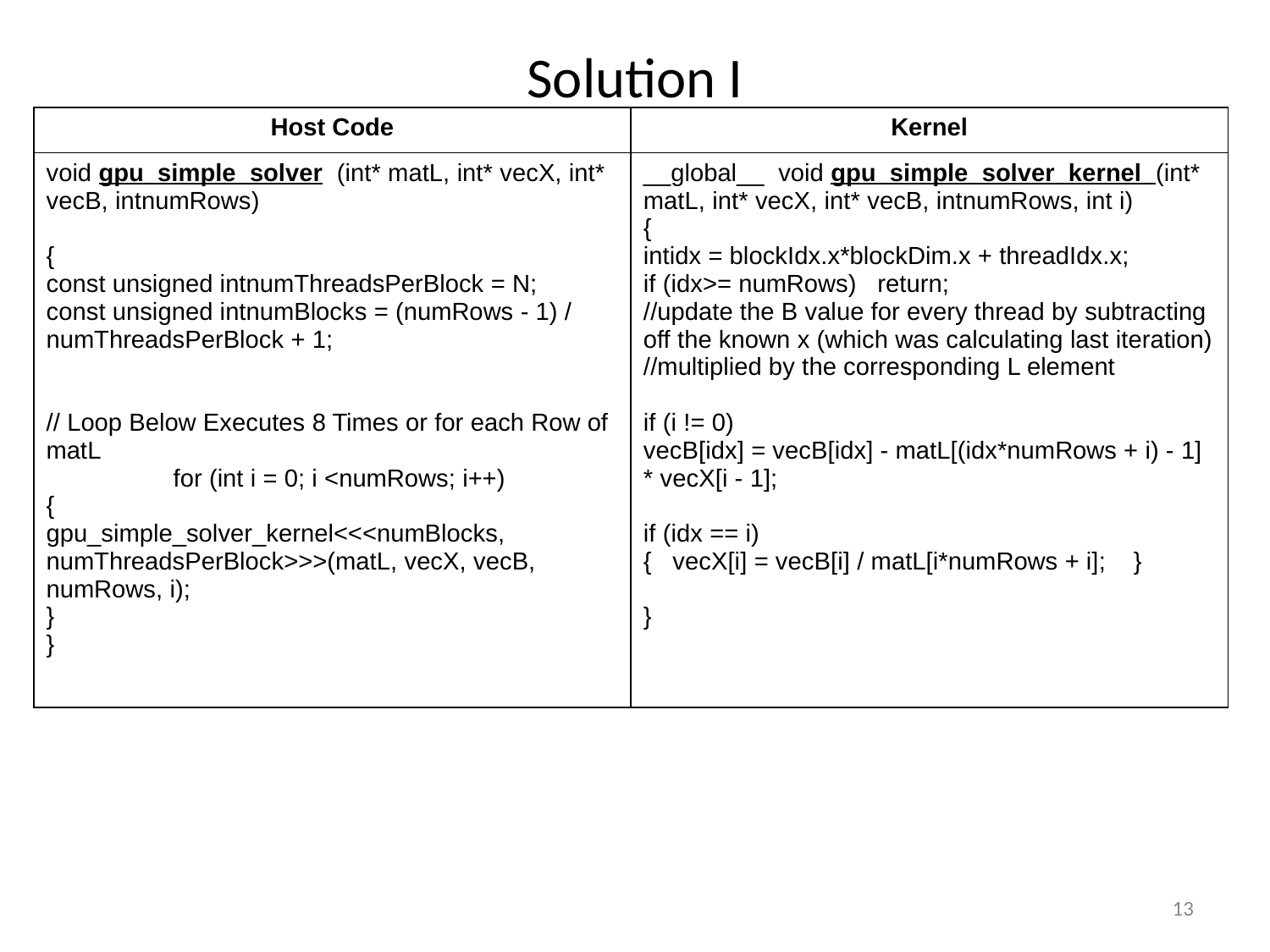

# Solution I
| Host Code | Kernel |
| --- | --- |
| void gpu\_simple\_solver (int\* matL, int\* vecX, int\* vecB, intnumRows) { const unsigned intnumThreadsPerBlock = N; const unsigned intnumBlocks = (numRows - 1) / numThreadsPerBlock + 1;   // Loop Below Executes 8 Times or for each Row of matL for (int i = 0; i <numRows; i++) { gpu\_simple\_solver\_kernel<<<numBlocks, numThreadsPerBlock>>>(matL, vecX, vecB, numRows, i); } } | \_\_global\_\_ void gpu\_simple\_solver\_kernel (int\* matL, int\* vecX, int\* vecB, intnumRows, int i) { intidx = blockIdx.x\*blockDim.x + threadIdx.x; if (idx>= numRows) return; //update the B value for every thread by subtracting off the known x (which was calculating last iteration) //multiplied by the corresponding L element if (i != 0) vecB[idx] = vecB[idx] - matL[(idx\*numRows + i) - 1] \* vecX[i - 1];   if (idx == i) { vecX[i] = vecB[i] / matL[i\*numRows + i]; } } |
13